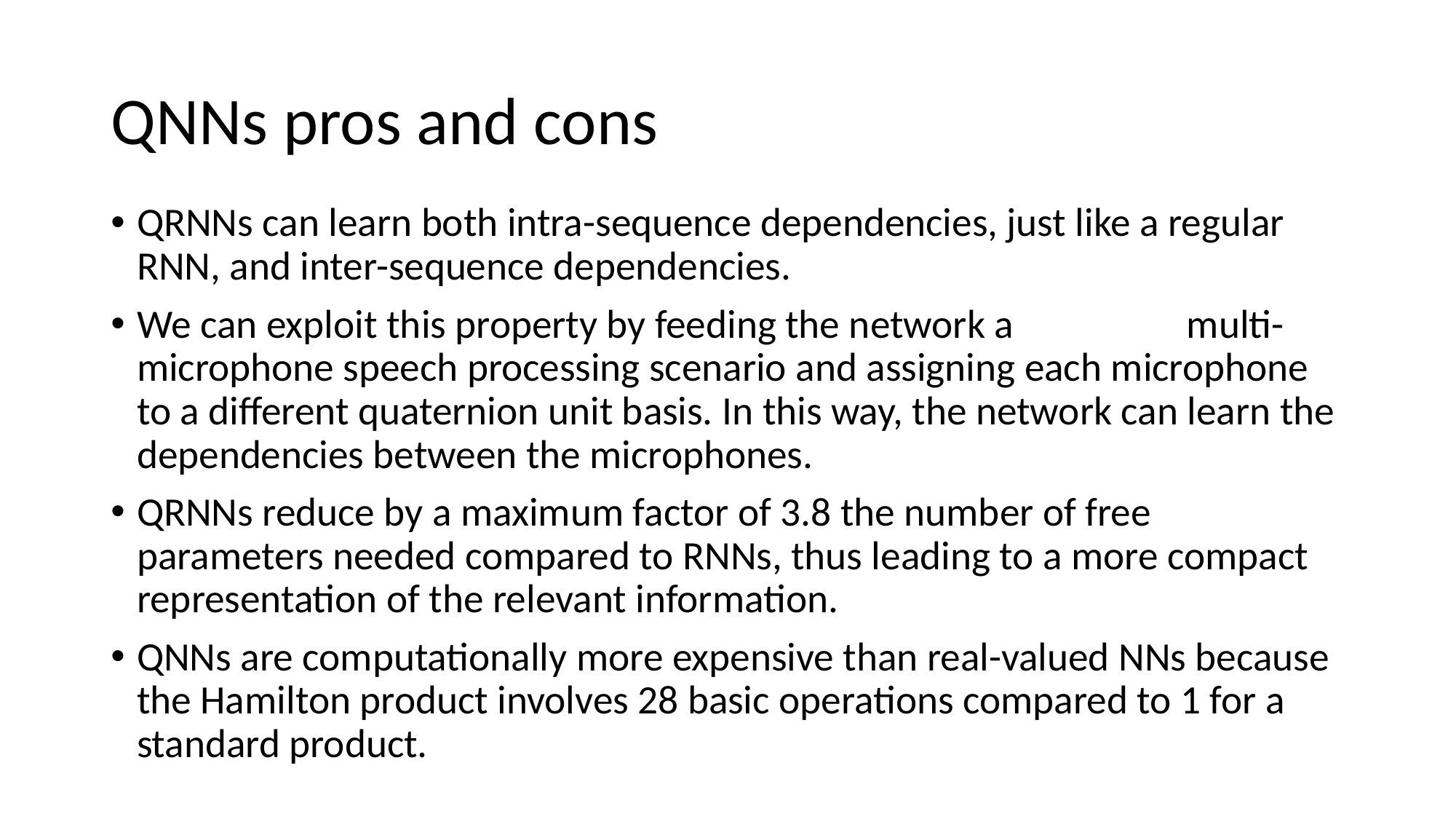

# QNNs pros and cons
QRNNs can learn both intra-sequence dependencies, just like a regular RNN, and inter-sequence dependencies.
We can exploit this property by feeding the network a                   multi-microphone speech processing scenario and assigning each microphone to a different quaternion unit basis. In this way, the network can learn the dependencies between the microphones.
QRNNs reduce by a maximum factor of 3.8 the number of free parameters needed compared to RNNs, thus leading to a more compact representation of the relevant information.
QNNs are computationally more expensive than real-valued NNs because the Hamilton product involves 28 basic operations compared to 1 for a standard product.